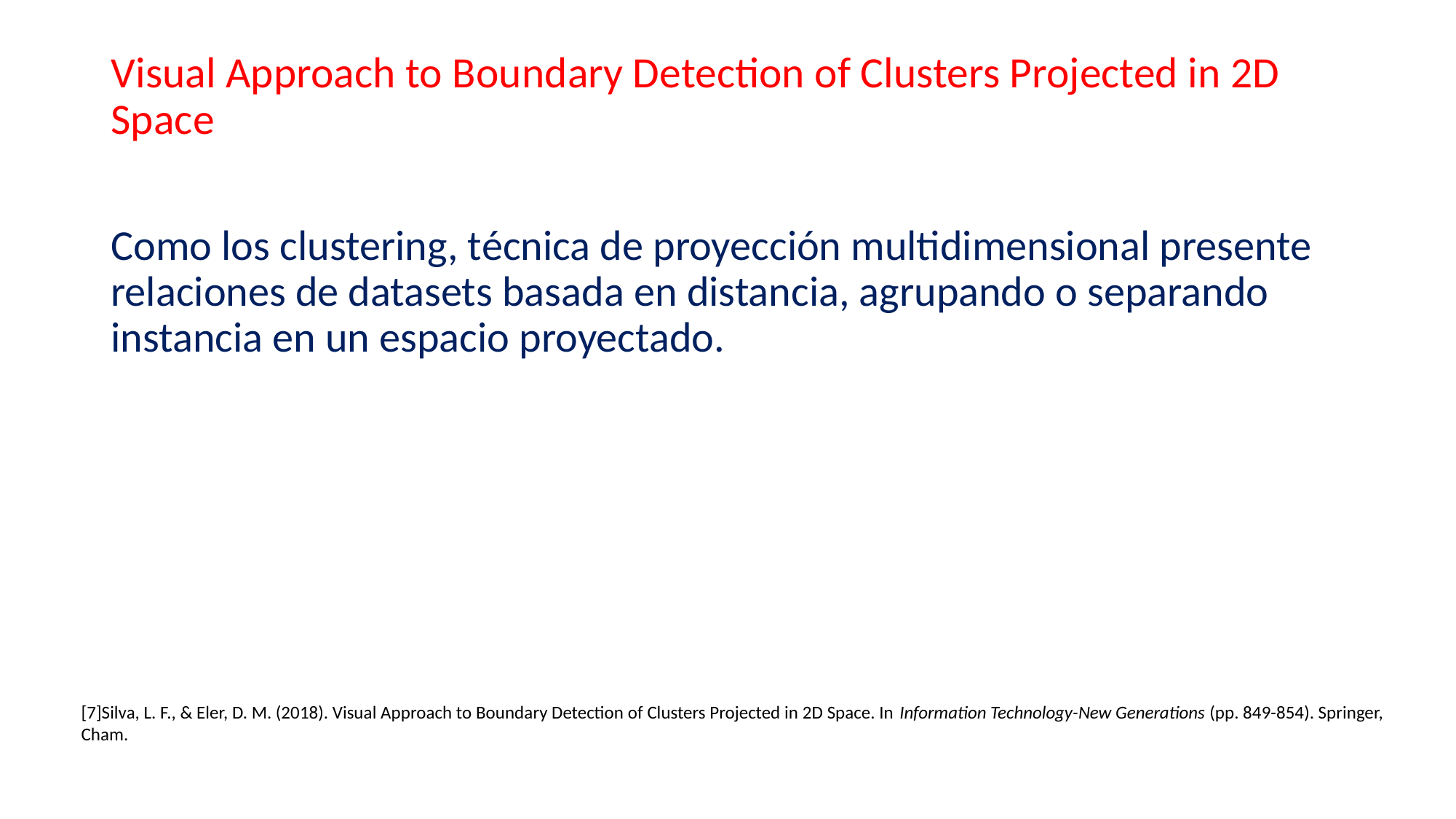

# Visual Approach to Boundary Detection of Clusters Projected in 2D Space
Como los clustering, técnica de proyección multidimensional presente relaciones de datasets basada en distancia, agrupando o separando instancia en un espacio proyectado.
[7]Silva, L. F., & Eler, D. M. (2018). Visual Approach to Boundary Detection of Clusters Projected in 2D Space. In Information Technology-New Generations (pp. 849-854). Springer, Cham.